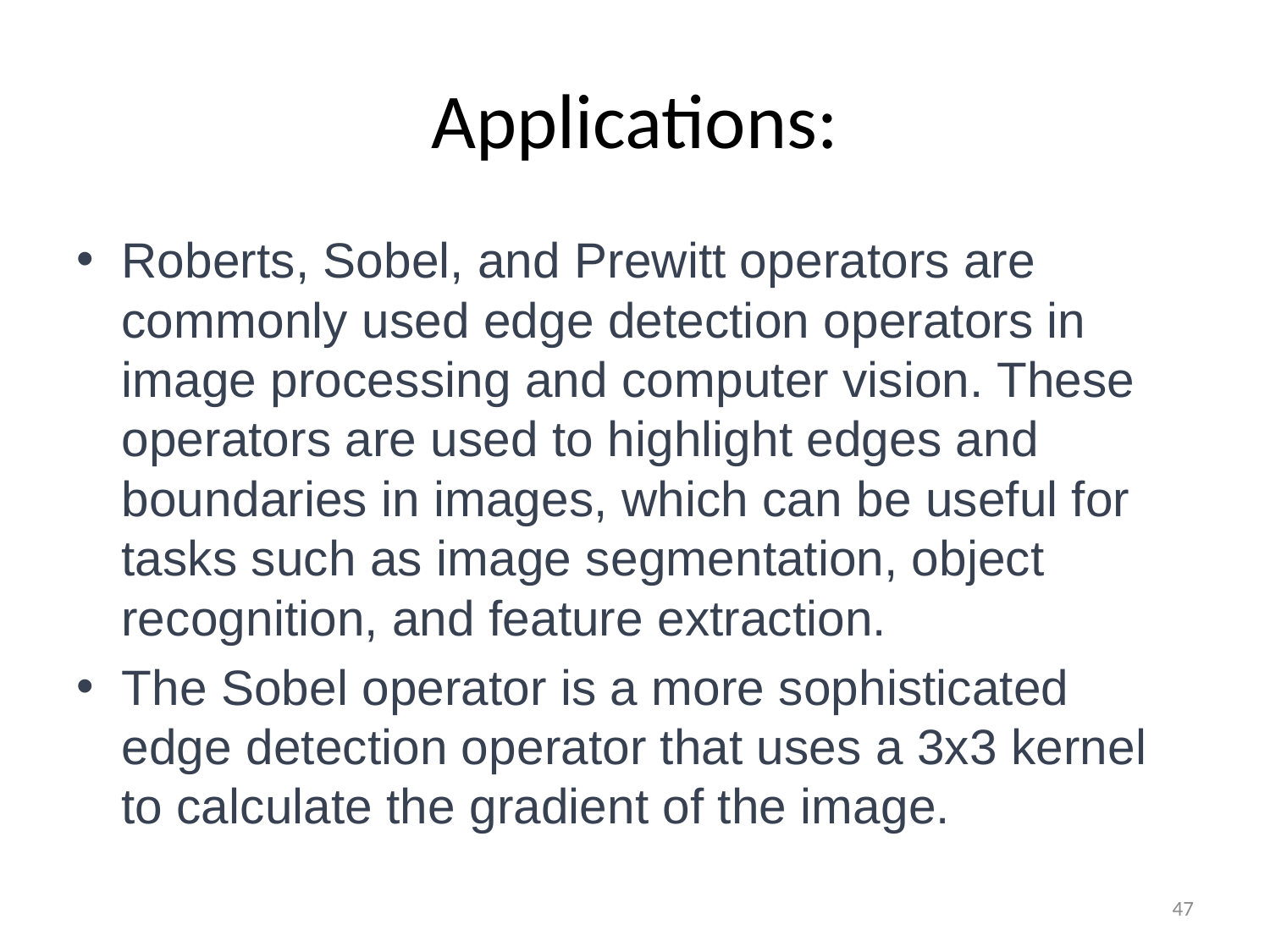

# Applications:
Roberts, Sobel, and Prewitt operators are commonly used edge detection operators in image processing and computer vision. These operators are used to highlight edges and boundaries in images, which can be useful for tasks such as image segmentation, object recognition, and feature extraction.
The Sobel operator is a more sophisticated edge detection operator that uses a 3x3 kernel to calculate the gradient of the image.
47